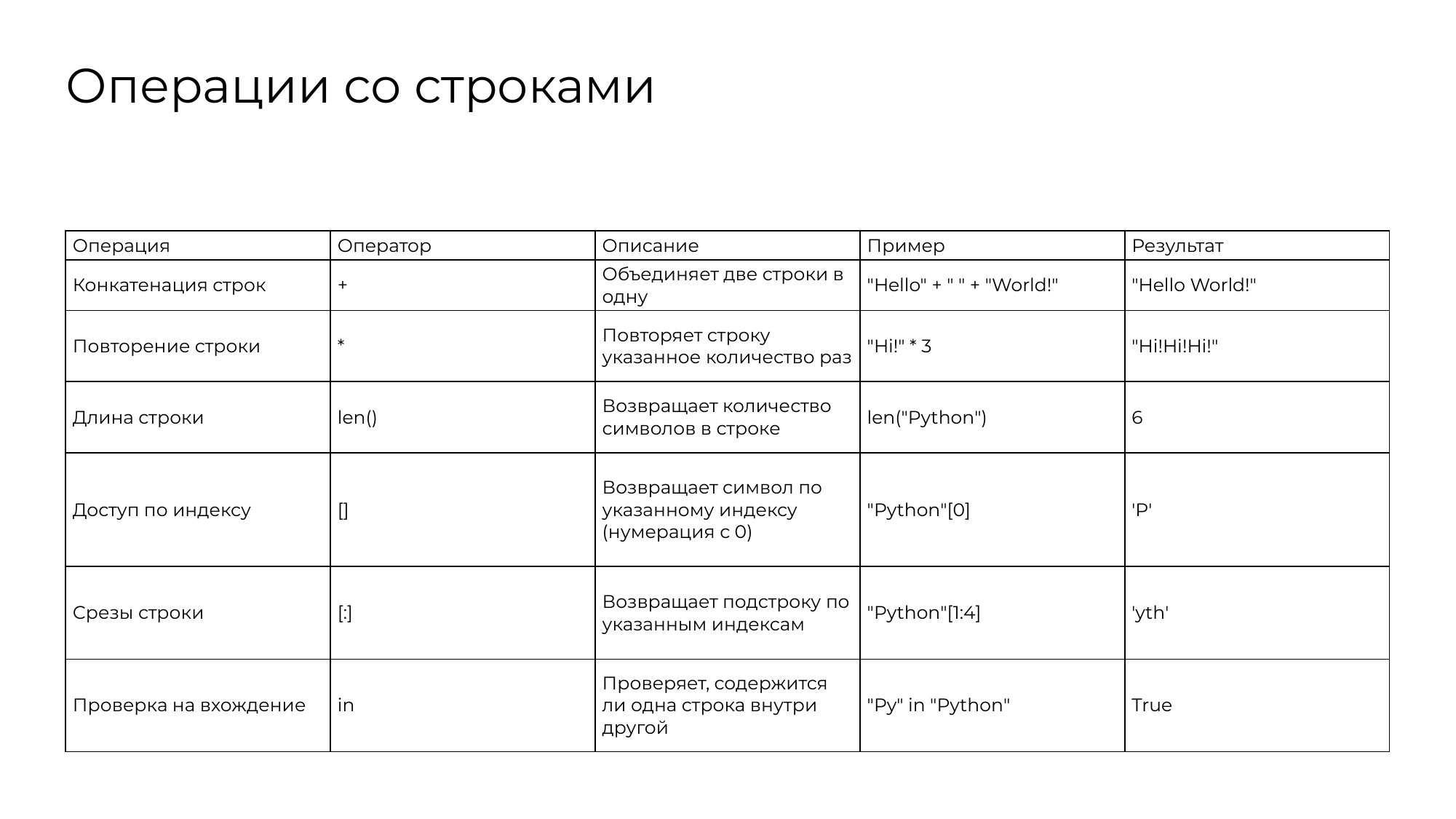

Операции со строками
| Операция | Оператор | Описание | Пример | Результат |
| --- | --- | --- | --- | --- |
| Конкатенация строк | + | Объединяет две строки в одну | "Hello" + " " + "World!" | "Hello World!" |
| Повторение строки | \* | Повторяет строку указанное количество раз | "Hi!" \* 3 | "Hi!Hi!Hi!" |
| Длина строки | len() | Возвращает количество символов в строке | len("Python") | 6 |
| Доступ по индексу | [] | Возвращает символ по указанному индексу (нумерация с 0) | "Python"[0] | 'P' |
| Срезы строки | [:] | Возвращает подстроку по указанным индексам | "Python"[1:4] | 'yth' |
| Проверка на вхождение | in | Проверяет, содержится ли одна строка внутри другой | "Py" in "Python" | True |